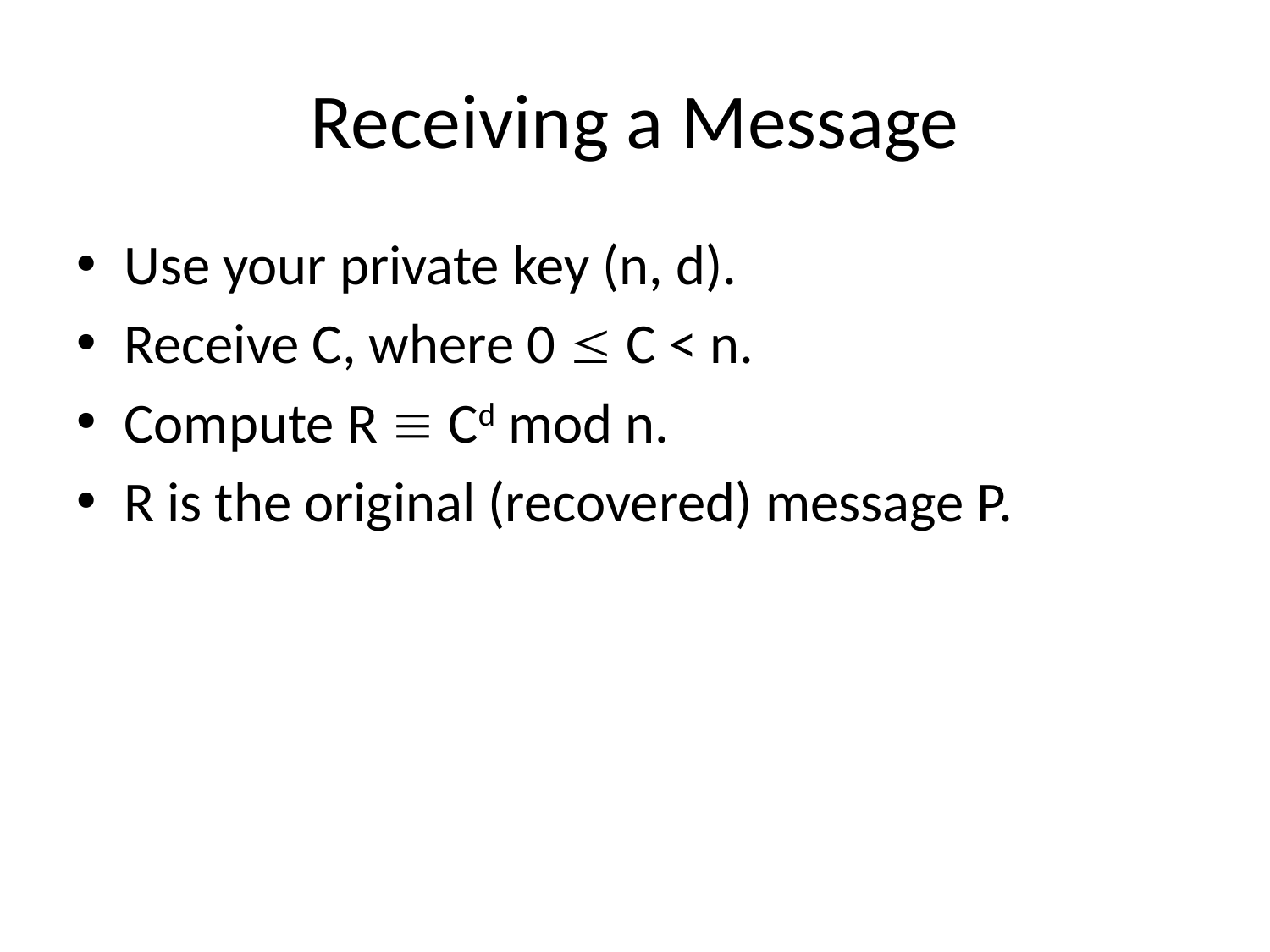

# Receiving a Message
Use your private key (n, d).
Receive C, where 0 ≤ C < n.
Compute R ≡ Cd mod n.
R is the original (recovered) message P.